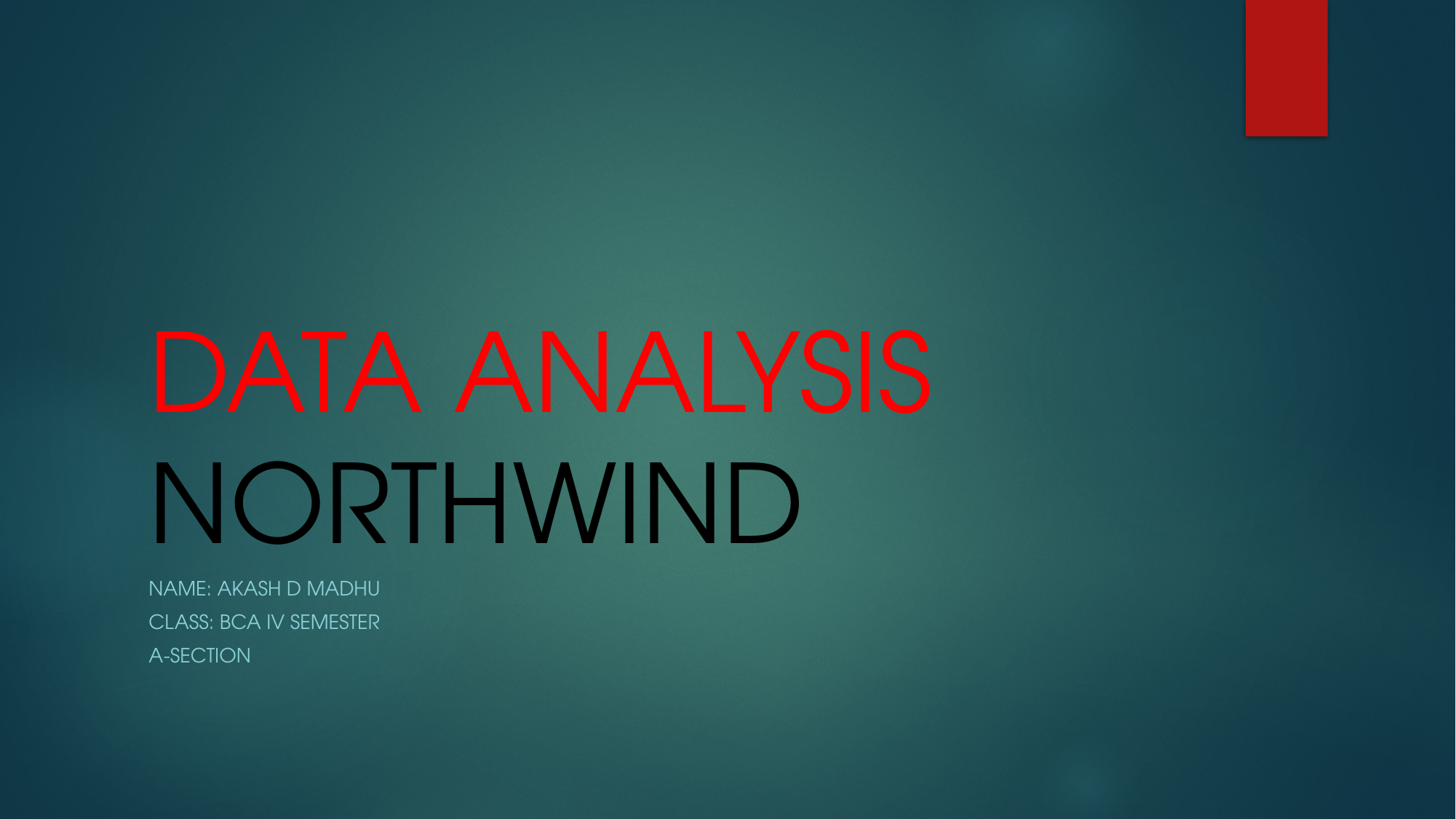

# DATA ANALYSIS NORTHWIND
Name: akash d madhu
class: BCA iv SEMESTER
a-SECTION